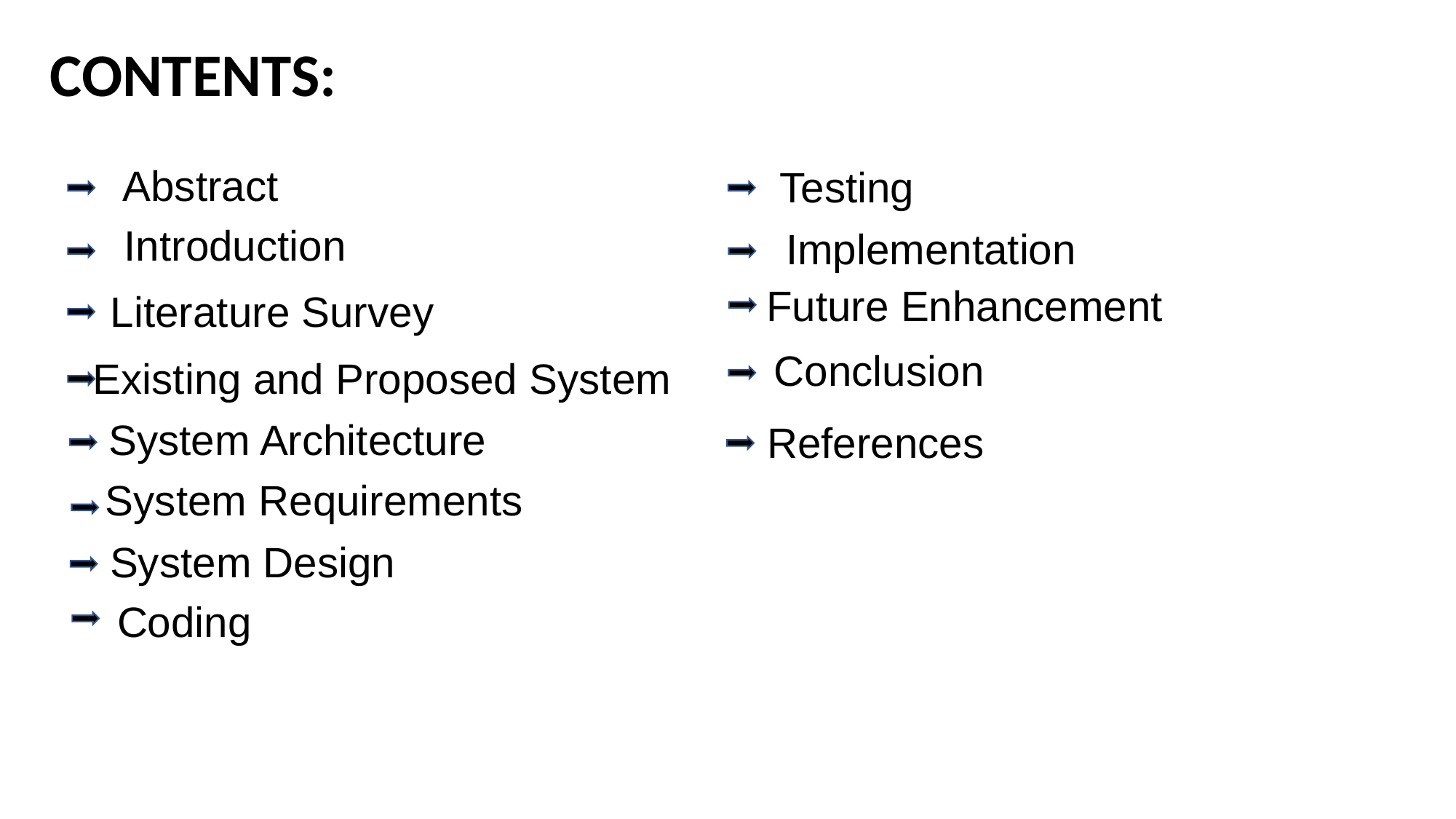

CONTENTS:
Abstract
Testing

Introduction
Implementation

Future Enhancement
Literature Survey

Conclusion
Existing and Proposed System

System Architecture
References

System Requirements

System Design

Coding